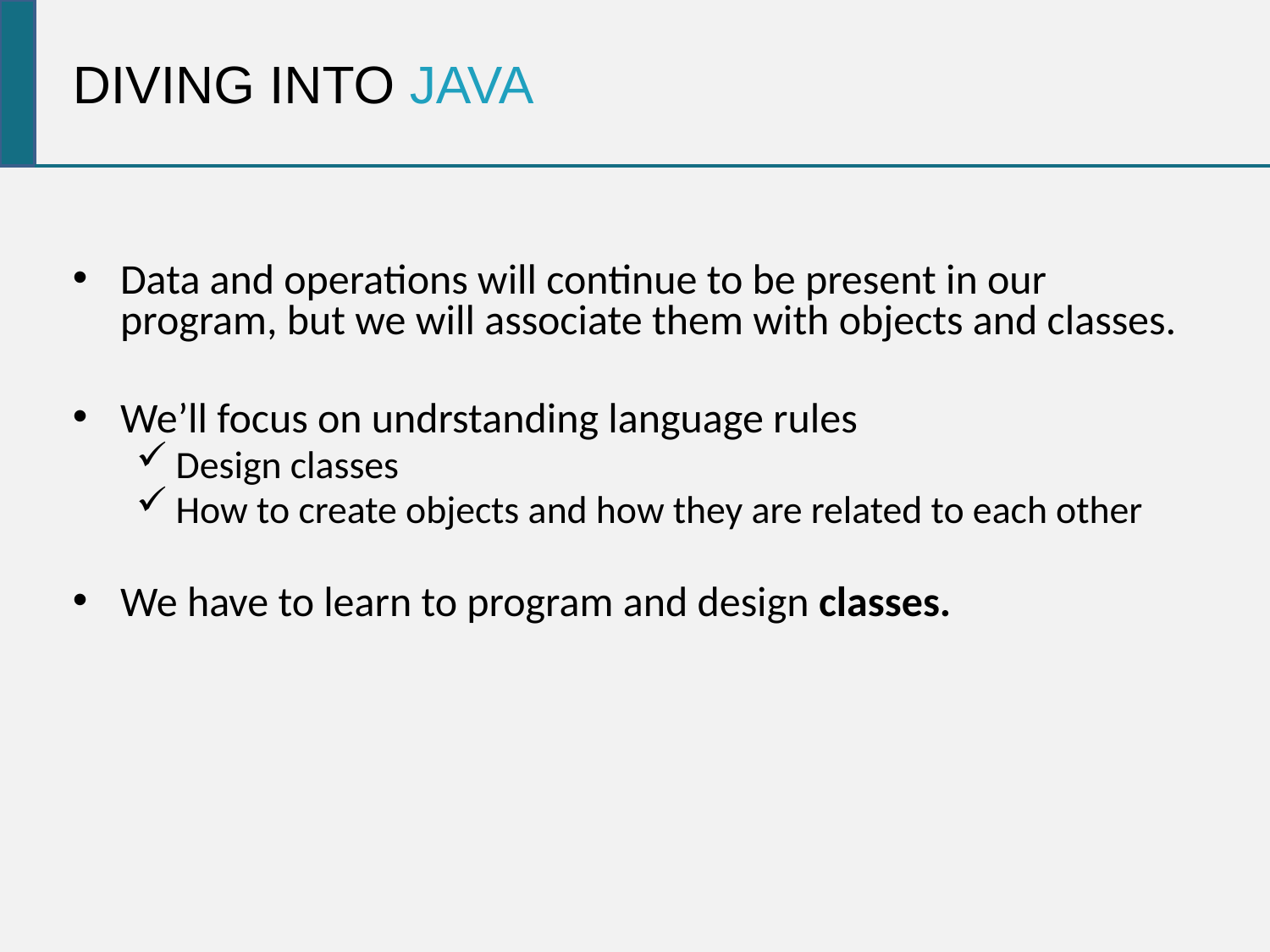

Diving into java

Data and operations will continue to be present in our program, but we will associate them with objects and classes.

We’ll focus on undrstanding language rules
Design classes
How to create objects and how they are related to each other

We have to learn to program and design classes.